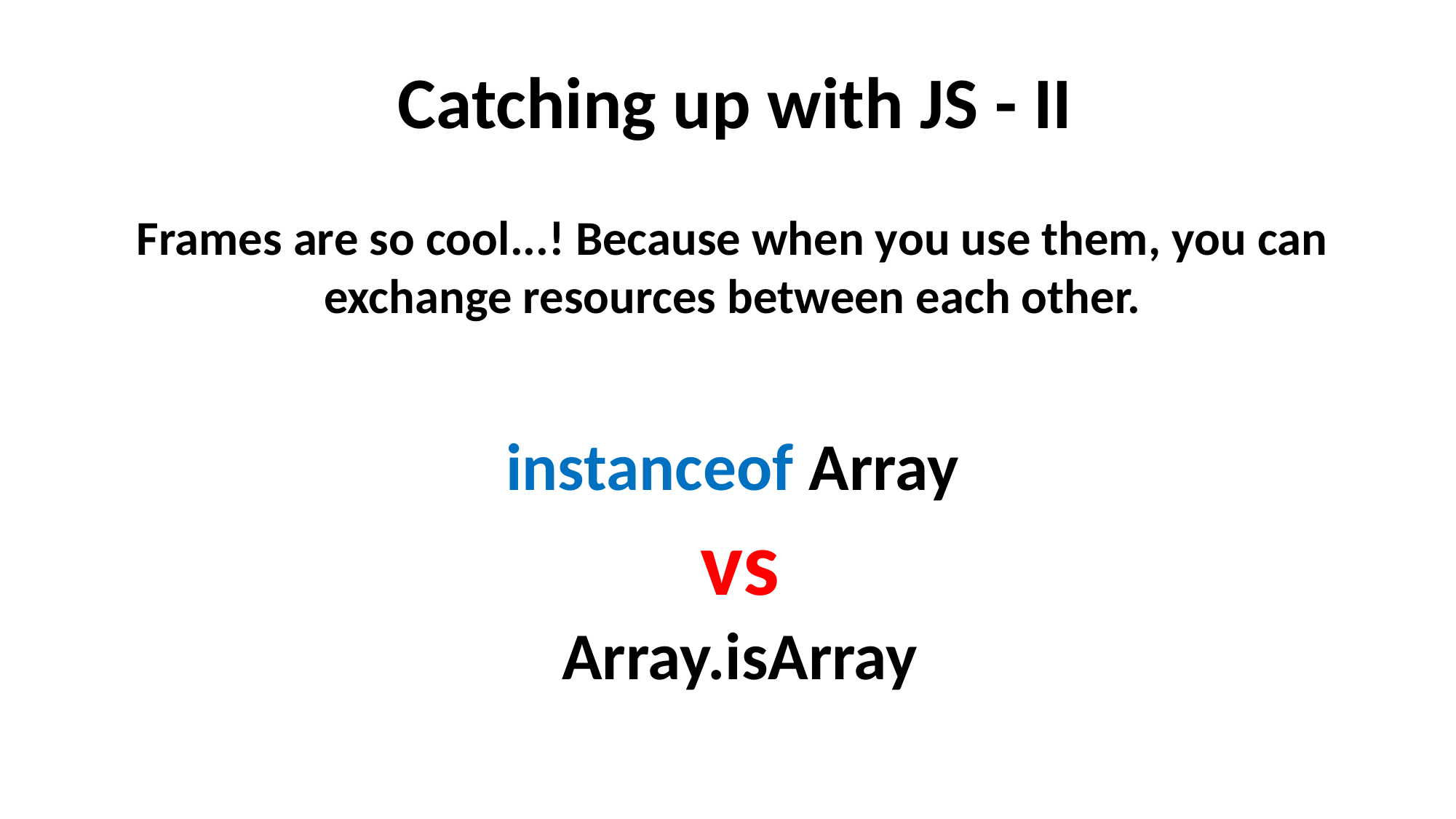

Catching up with JS - II
Frames are so cool...! Because when you use them, you can exchange resources between each other.
instanceof Array
vs
Array.isArray